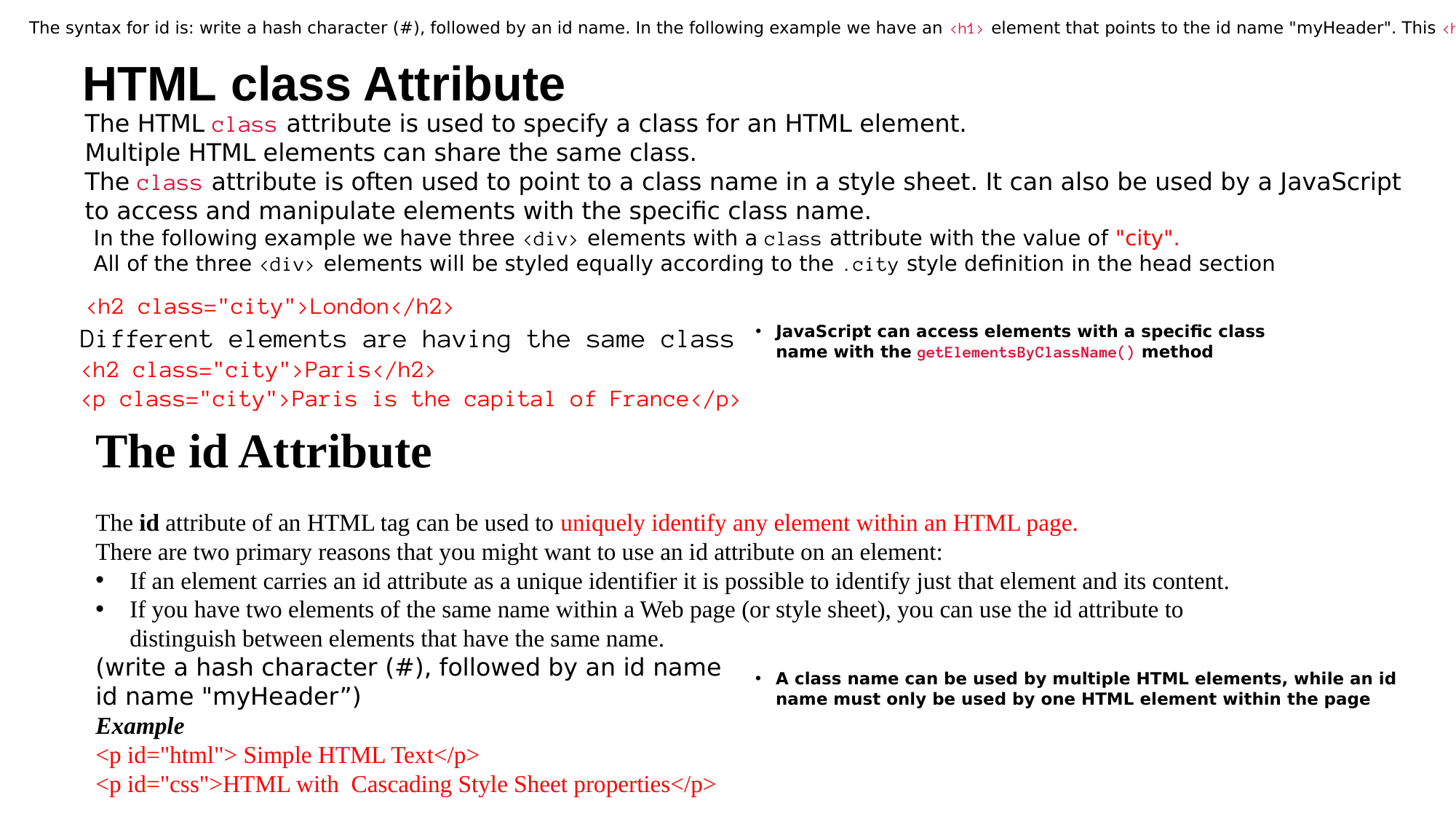

The syntax for id is: write a hash character (#), followed by an id name. In the following example we have an <h1> element that points to the id name "myHeader". This <h1> element will be styled according to the #myHeader style definition in the head section:
HTML class Attribute
The HTML class attribute is used to specify a class for an HTML element.
Multiple HTML elements can share the same class.
The class attribute is often used to point to a class name in a style sheet. It can also be used by a JavaScript to access and manipulate elements with the specific class name.
In the following example we have three <div> elements with a class attribute with the value of "city".
All of the three <div> elements will be styled equally according to the .city style definition in the head section
<h2 class="city">London</h2>
Different elements are having the same class <h2 class="city">Paris</h2>
<p class="city">Paris is the capital of France</p>
JavaScript can access elements with a specific class name with the getElementsByClassName() method
The id Attribute

The id attribute of an HTML tag can be used to uniquely identify any element within an HTML page.
There are two primary reasons that you might want to use an id attribute on an element:
If an element carries an id attribute as a unique identifier it is possible to identify just that element and its content.
If you have two elements of the same name within a Web page (or style sheet), you can use the id attribute to distinguish between elements that have the same name.
(write a hash character (#), followed by an id name
id name "myHeader”)
Example
<p id="html"> Simple HTML Text</p>
<p id="css">HTML with  Cascading Style Sheet properties</p>
A class name can be used by multiple HTML elements, while an id name must only be used by one HTML element within the page